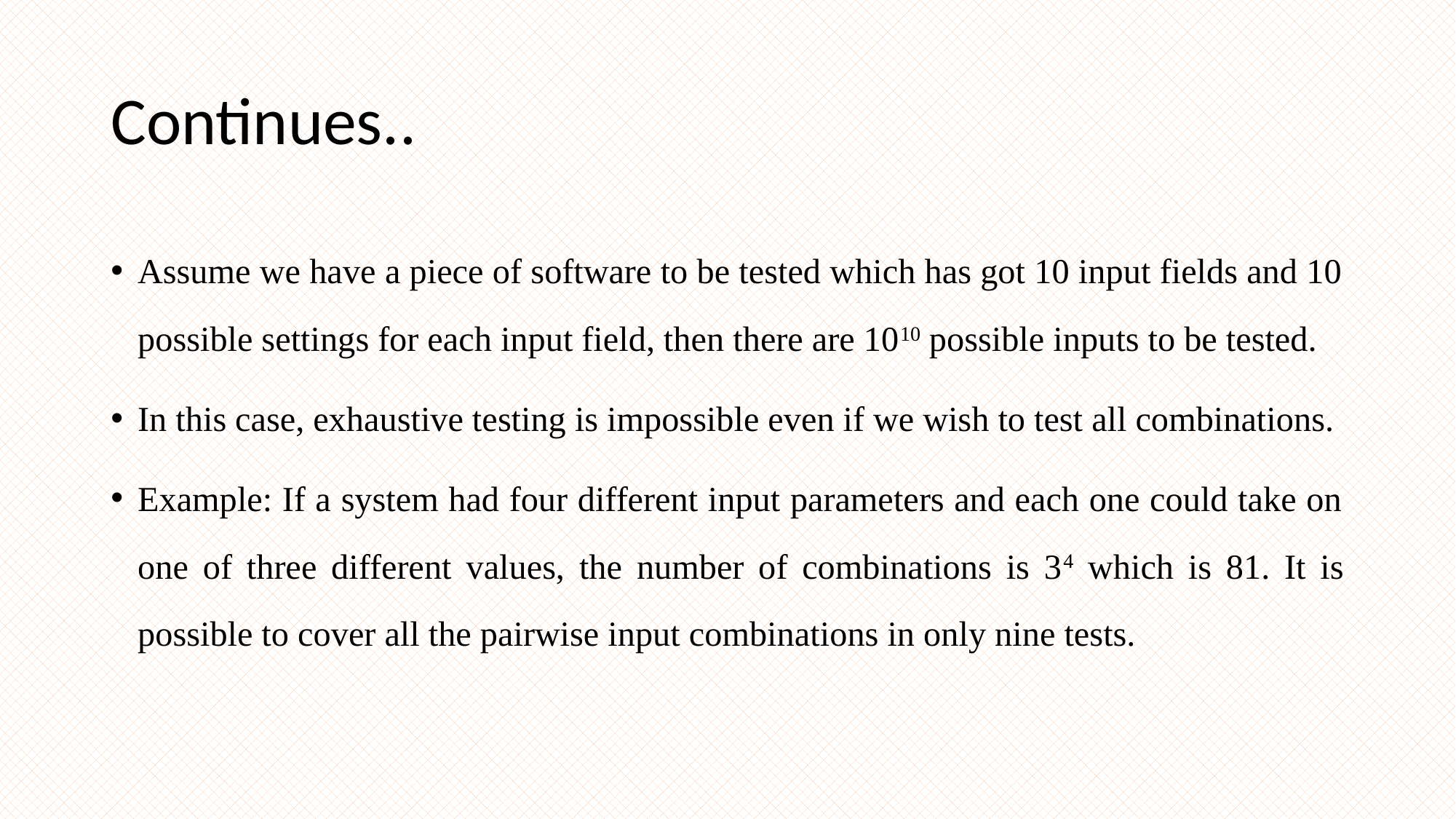

# Continues..
Assume we have a piece of software to be tested which has got 10 input fields and 10 possible settings for each input field, then there are 1010 possible inputs to be tested.
In this case, exhaustive testing is impossible even if we wish to test all combinations.
Example: If a system had four different input parameters and each one could take on one of three different values, the number of combinations is 34 which is 81. It is possible to cover all the pairwise input combinations in only nine tests.